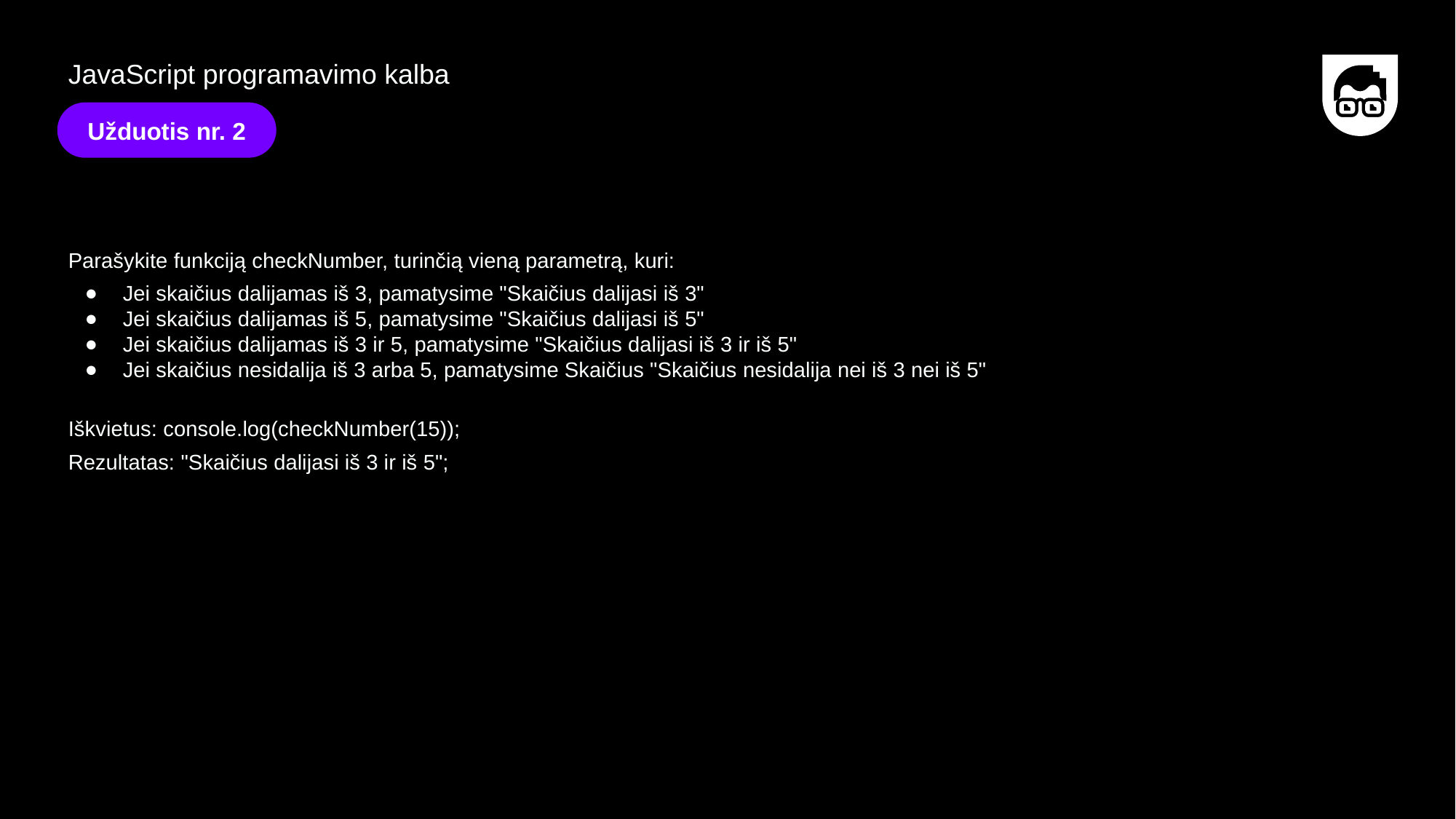

JavaScript programavimo kalba

Užduotis nr. 2
Parašykite funkciją checkNumber, turinčią vieną parametrą, kuri:
Jei skaičius dalijamas iš 3, pamatysime "Skaičius dalijasi iš 3"
Jei skaičius dalijamas iš 5, pamatysime "Skaičius dalijasi iš 5"
Jei skaičius dalijamas iš 3 ir 5, pamatysime "Skaičius dalijasi iš 3 ir iš 5"
Jei skaičius nesidalija iš 3 arba 5, pamatysime Skaičius "Skaičius nesidalija nei iš 3 nei iš 5"
Iškvietus: console.log(checkNumber(15));
Rezultatas: "Skaičius dalijasi iš 3 ir iš 5";